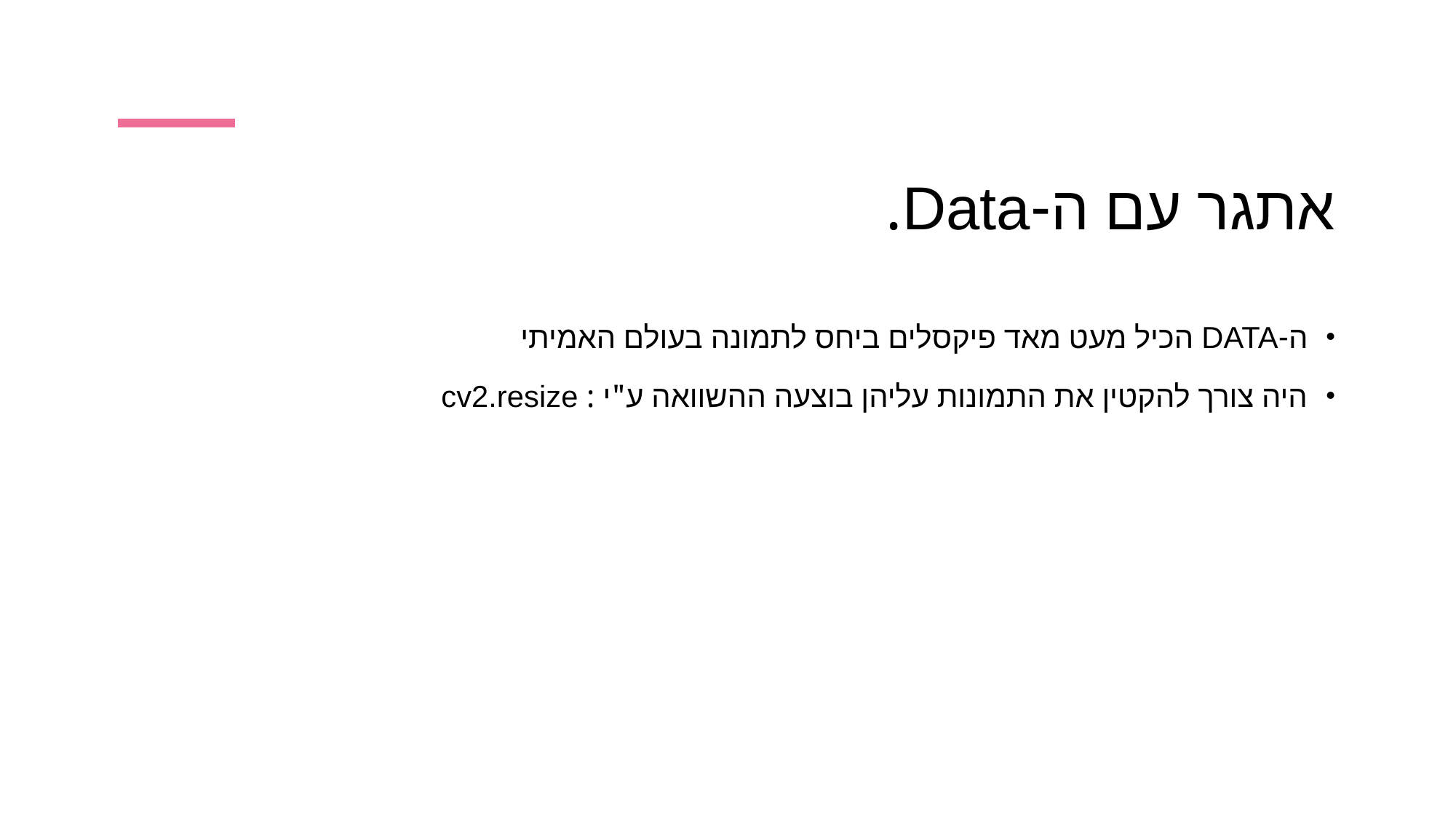

# אתגר עם ה-Data.
ה-DATA הכיל מעט מאד פיקסלים ביחס לתמונה בעולם האמיתי
היה צורך להקטין את התמונות עליהן בוצעה ההשוואה ע"י : cv2.resize